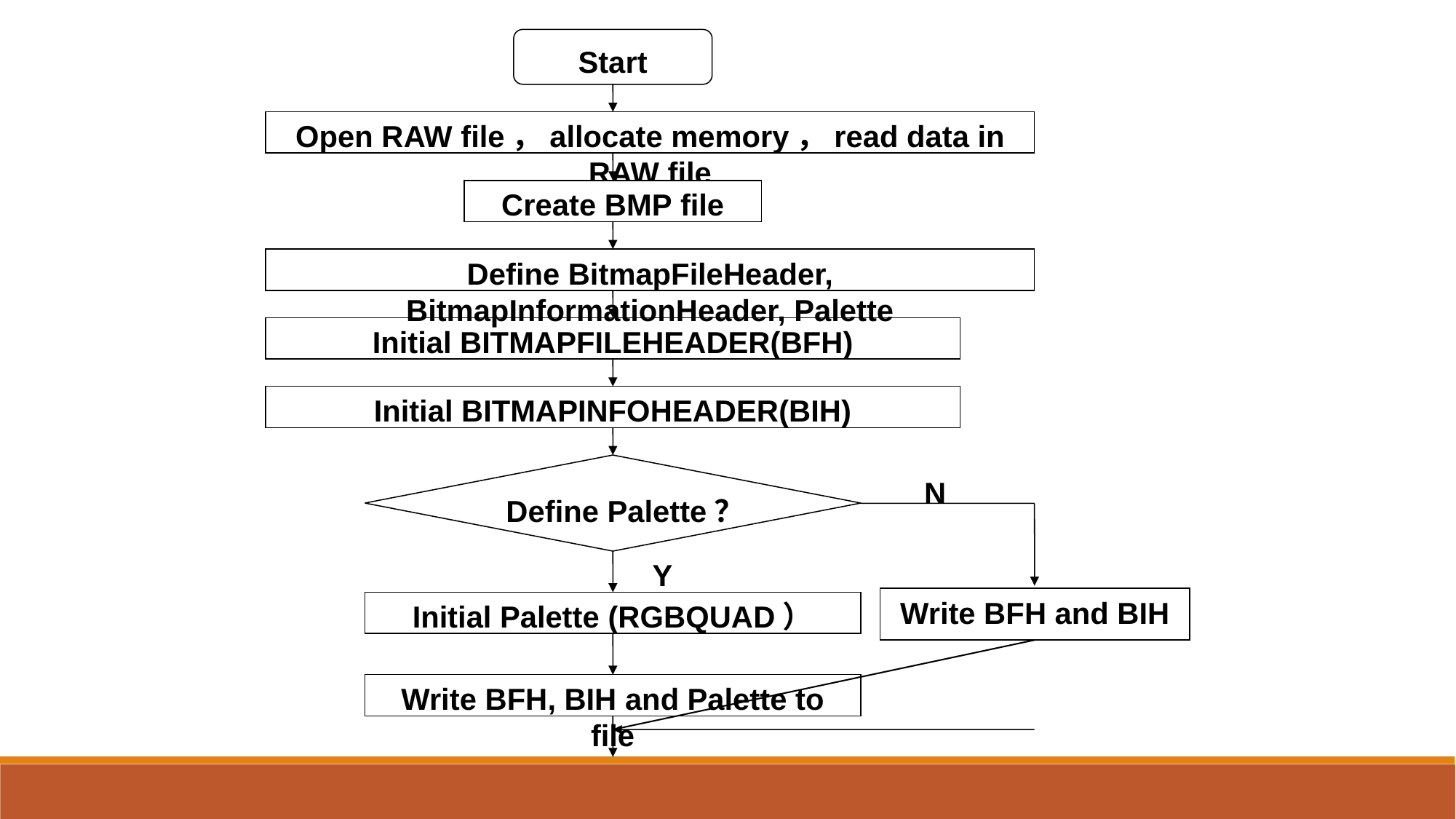

Start

Open RAW file，allocate memory，read data in RAW file

Create BMP file

Define BitmapFileHeader, BitmapInformationHeader, Palette

Initial BITMAPFILEHEADER(BFH)

Initial BITMAPINFOHEADER(BIH)

N
Define Palette？

Y

Write BFH and BIH
Initial Palette (RGBQUAD）

Write BFH, BIH and Palette to file